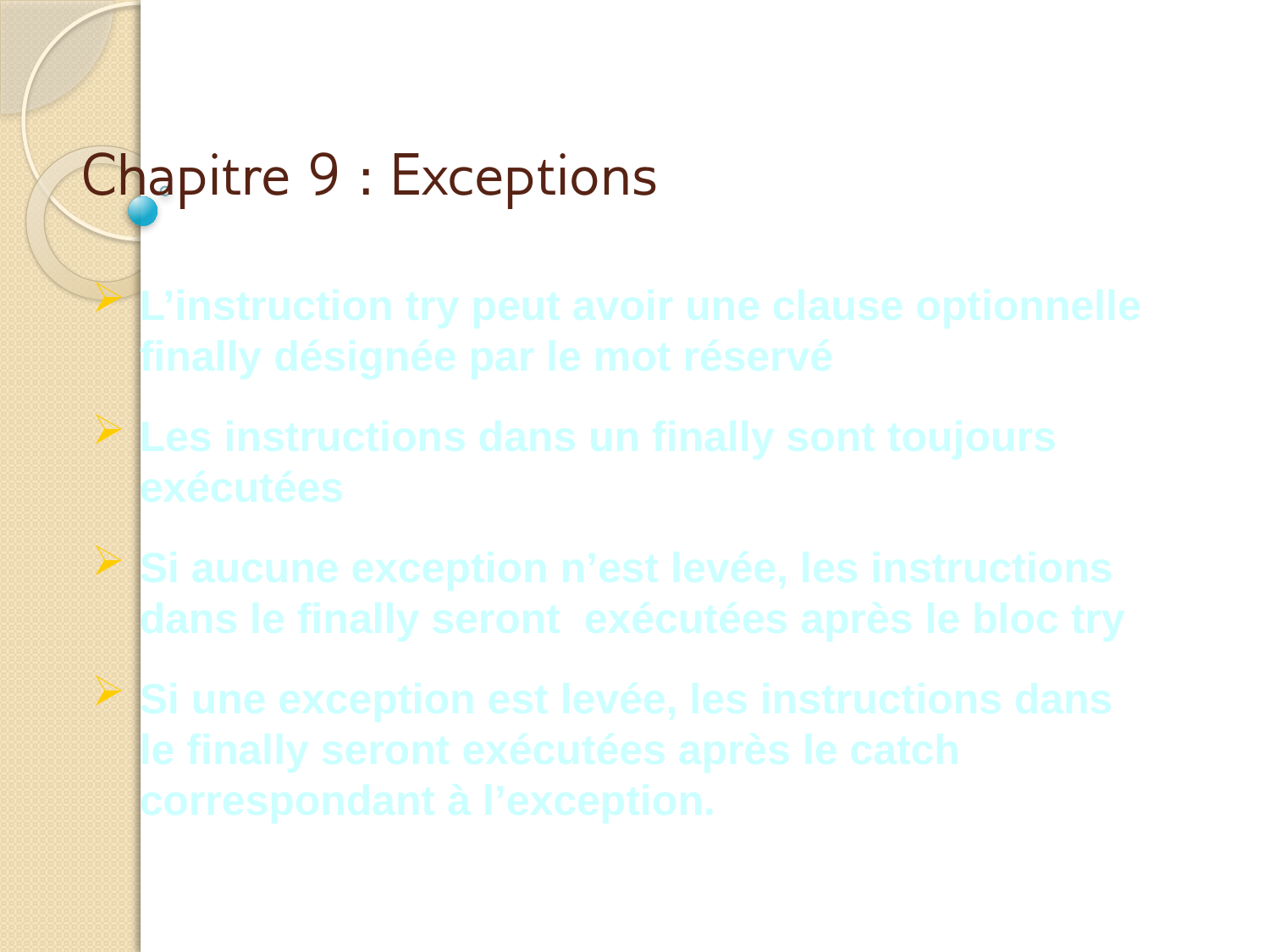

# Chapitre 9 : Exceptions
chaque valeur a un indice numérique permettant  d'y accéder

L’instruction try peut avoir une clause optionnelle finally désignée par le mot réservé  finally
Les instructions dans un finally sont toujours exécutées
Si aucune exception n’est levée, les instructions dans le finally seront  exécutées après le bloc try
Si une exception est levée, les instructions dans le finally seront exécutées après le catch correspondant à l’exception.
Véhicule
est-un (is-a)
| 0 | 1 | 2 | 3 | 4 |
| --- | --- | --- | --- | --- |
Voiture